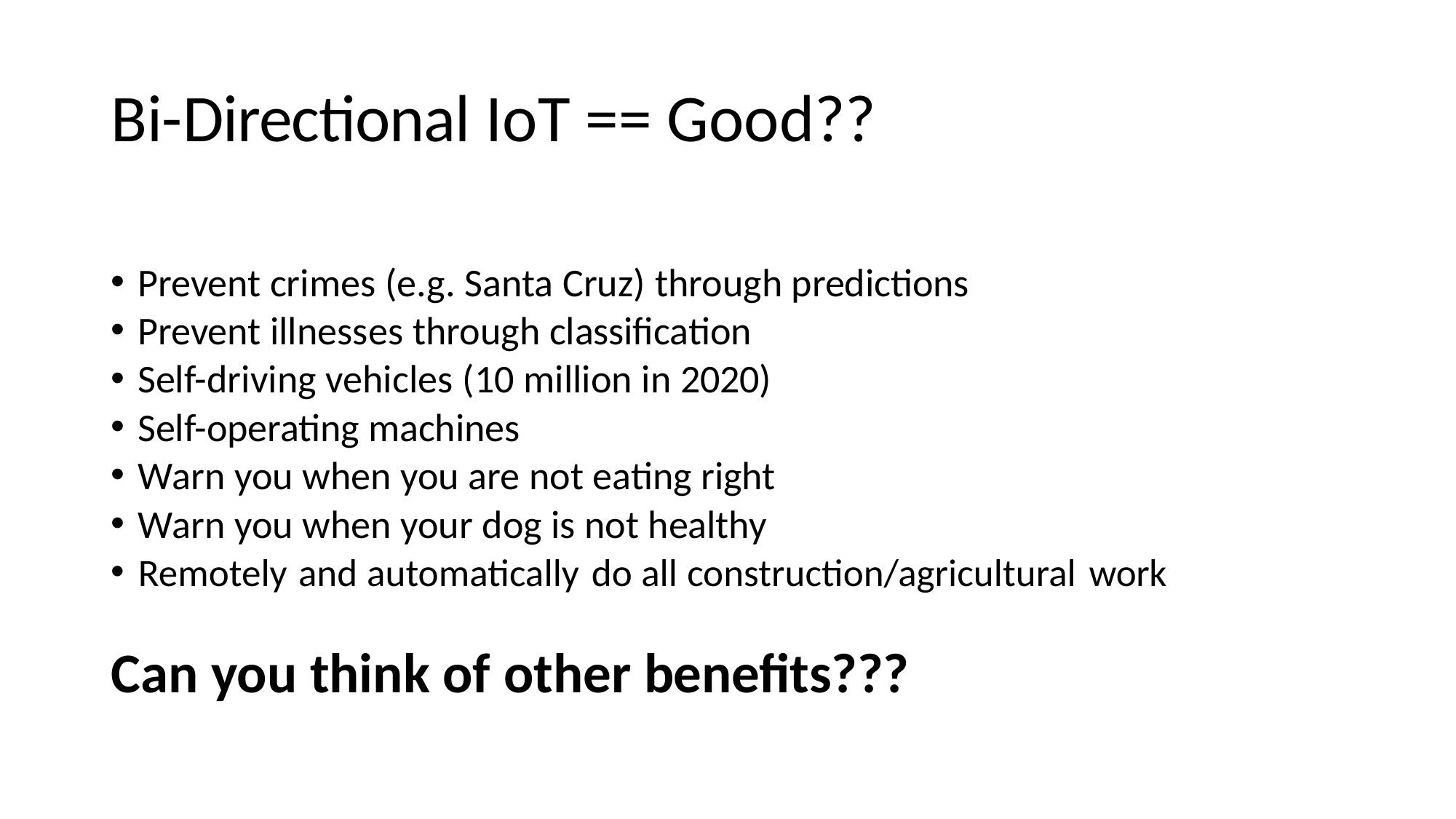

# Bi-Directional IoT == Good??
Prevent crimes (e.g. Santa Cruz) through predictions
Prevent illnesses through classification
Self-driving vehicles (10 million in 2020)
Self-operating machines
Warn you when you are not eating right
Warn you when your dog is not healthy
Remotely and automatically do all construction/agricultural work

Can you think of other benefits???